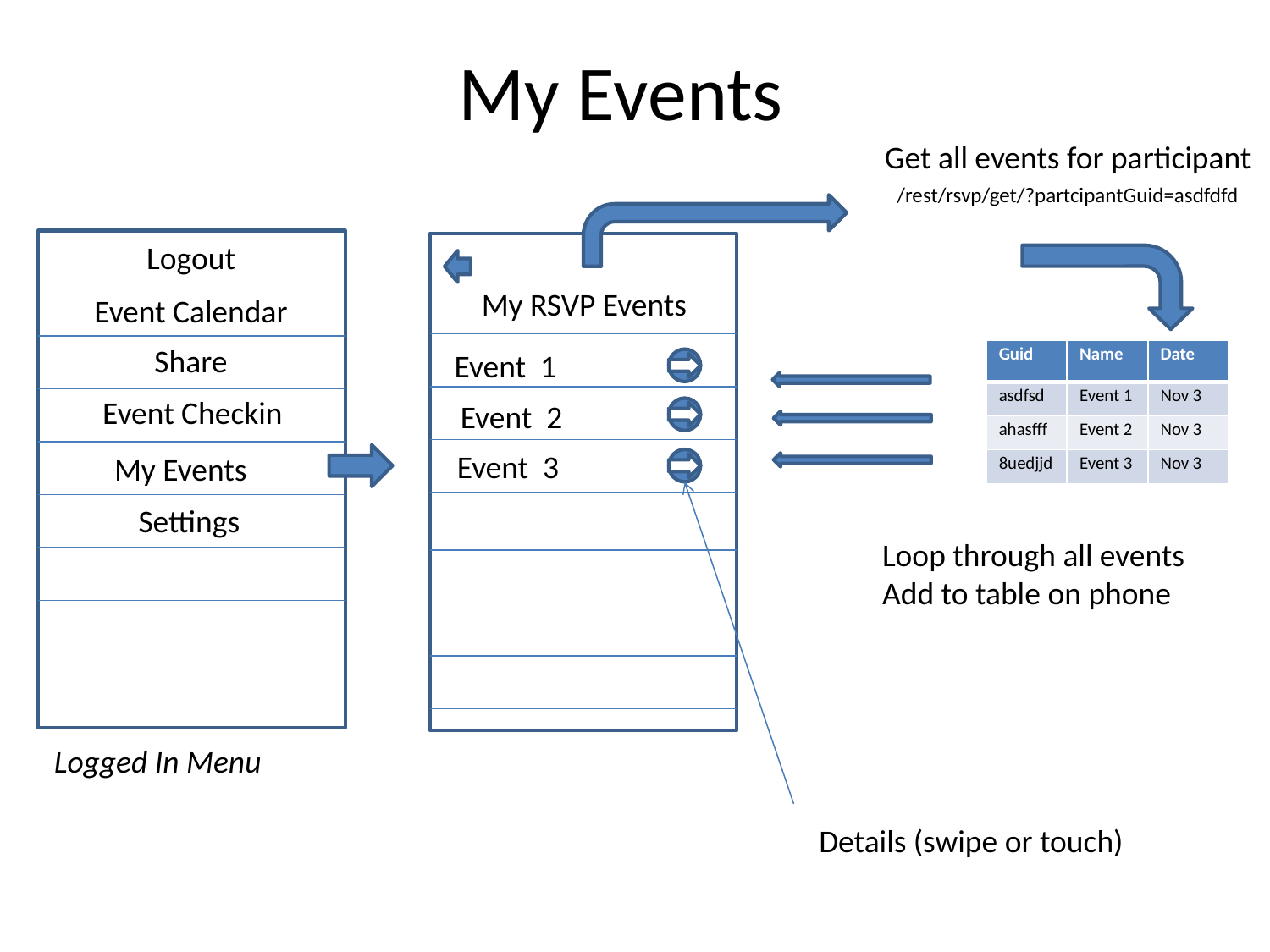

# My Events
Get all events for participant
/rest/rsvp/get/?partcipantGuid=asdfdfd

Logout
Event Calendar
Share
Event Checkin
My Events
Settings
Logged In Menu

My RSVP Events
Event  1
| Guid | Name | Date |
| --- | --- | --- |
| asdfsd | Event 1 | Nov 3 |
| ahasfff | Event 2 | Nov 3 |
| 8uedjjd | Event 3 | Nov 3 |

Event  2

Event  3

Loop through all events
Add to table on phone
Details (swipe or touch)